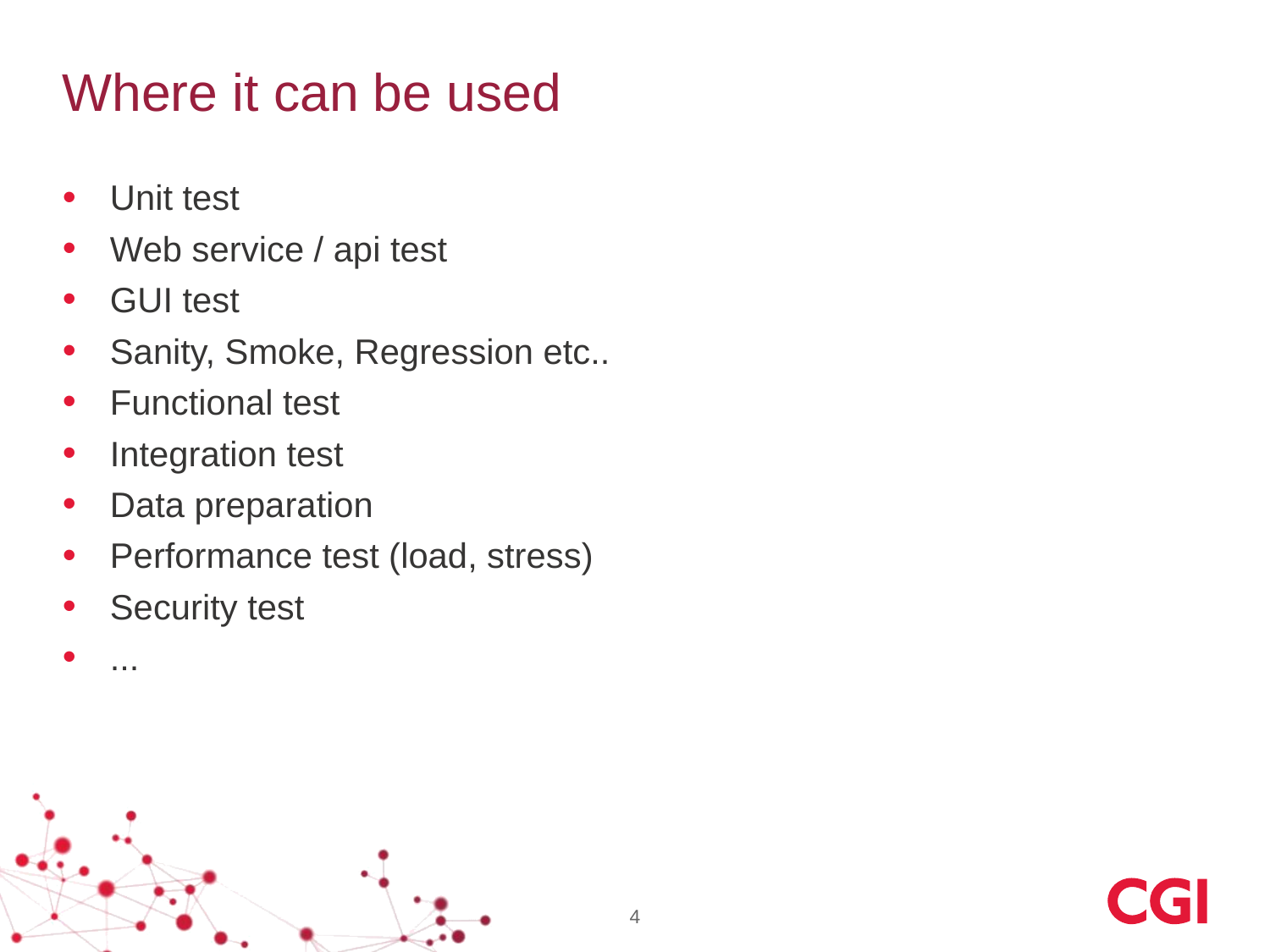

# Where it can be used
Unit test
Web service / api test
GUI test
Sanity, Smoke, Regression etc..
Functional test
Integration test
Data preparation
Performance test (load, stress)
Security test
...

4